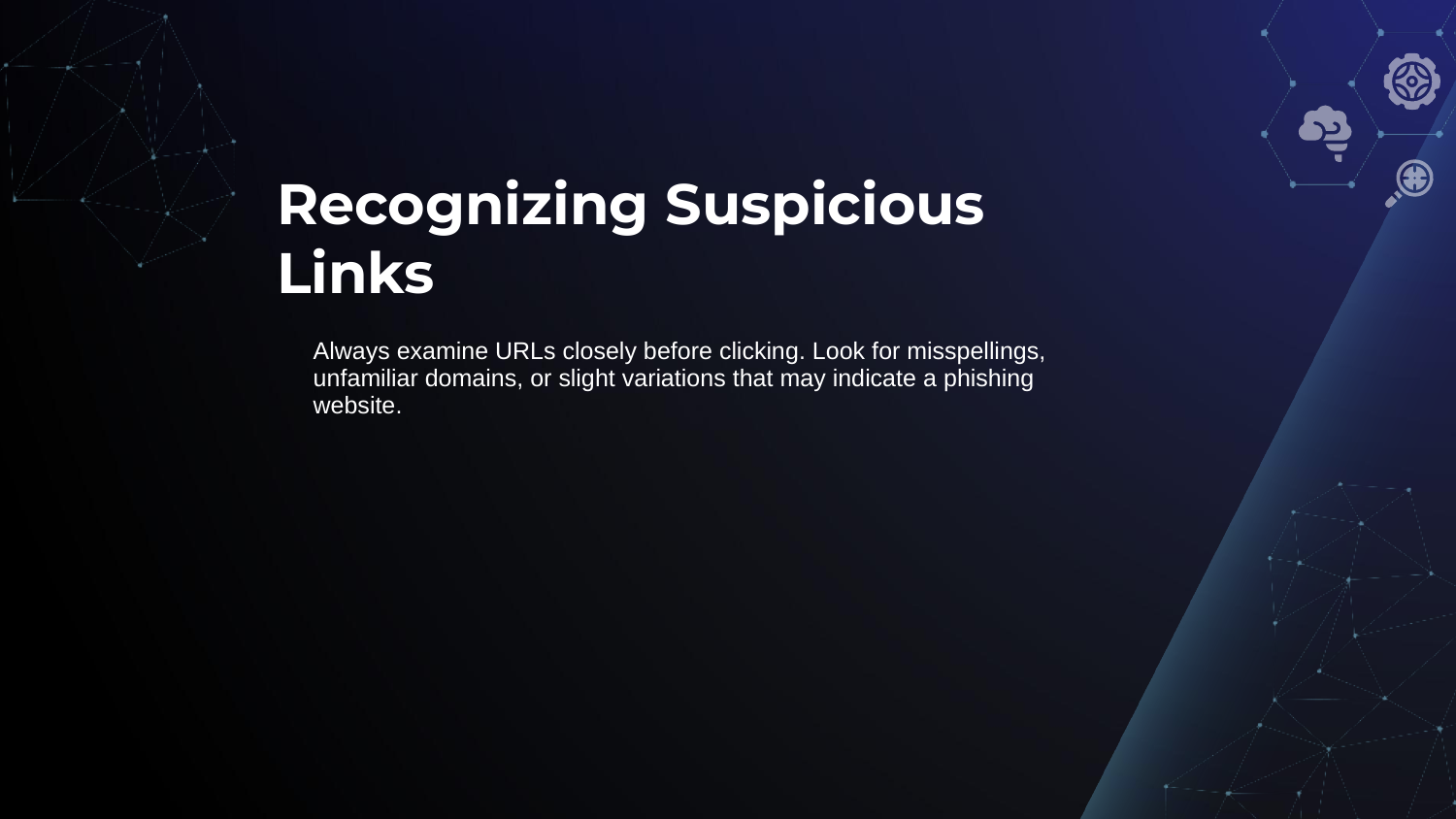

# Recognizing Suspicious Links
Always examine URLs closely before clicking. Look for misspellings, unfamiliar domains, or slight variations that may indicate a phishing website.